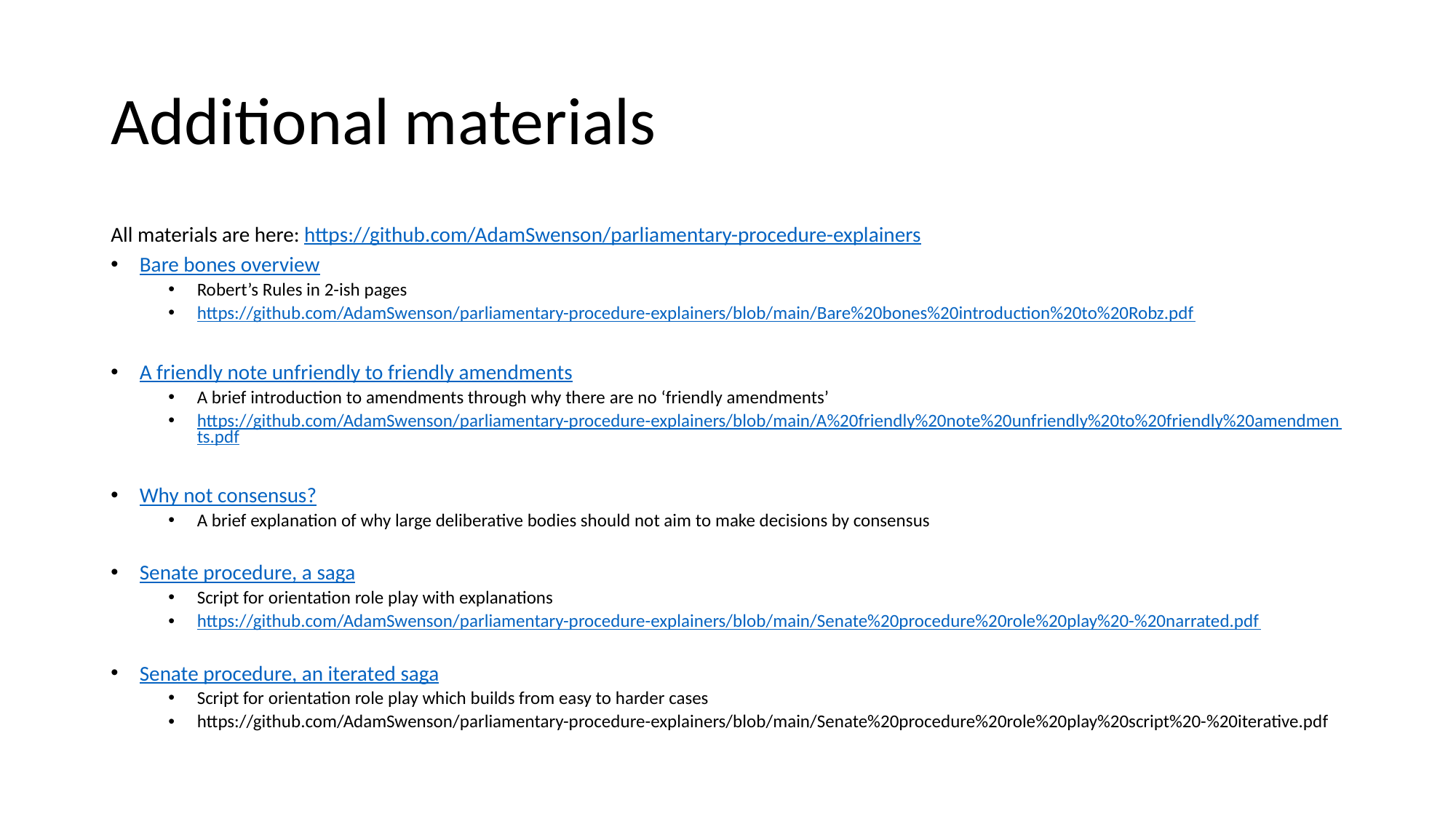

# Additional materials
All materials are here: https://github.com/AdamSwenson/parliamentary-procedure-explainers
Bare bones overview
Robert’s Rules in 2-ish pages
https://github.com/AdamSwenson/parliamentary-procedure-explainers/blob/main/Bare%20bones%20introduction%20to%20Robz.pdf

A friendly note unfriendly to friendly amendments
A brief introduction to amendments through why there are no ‘friendly amendments’
https://github.com/AdamSwenson/parliamentary-procedure-explainers/blob/main/A%20friendly%20note%20unfriendly%20to%20friendly%20amendments.pdf

Why not consensus?
A brief explanation of why large deliberative bodies should not aim to make decisions by consensus

Senate procedure, a saga
Script for orientation role play with explanations
https://github.com/AdamSwenson/parliamentary-procedure-explainers/blob/main/Senate%20procedure%20role%20play%20-%20narrated.pdf

Senate procedure, an iterated saga
Script for orientation role play which builds from easy to harder cases
https://github.com/AdamSwenson/parliamentary-procedure-explainers/blob/main/Senate%20procedure%20role%20play%20script%20-%20iterative.pdf